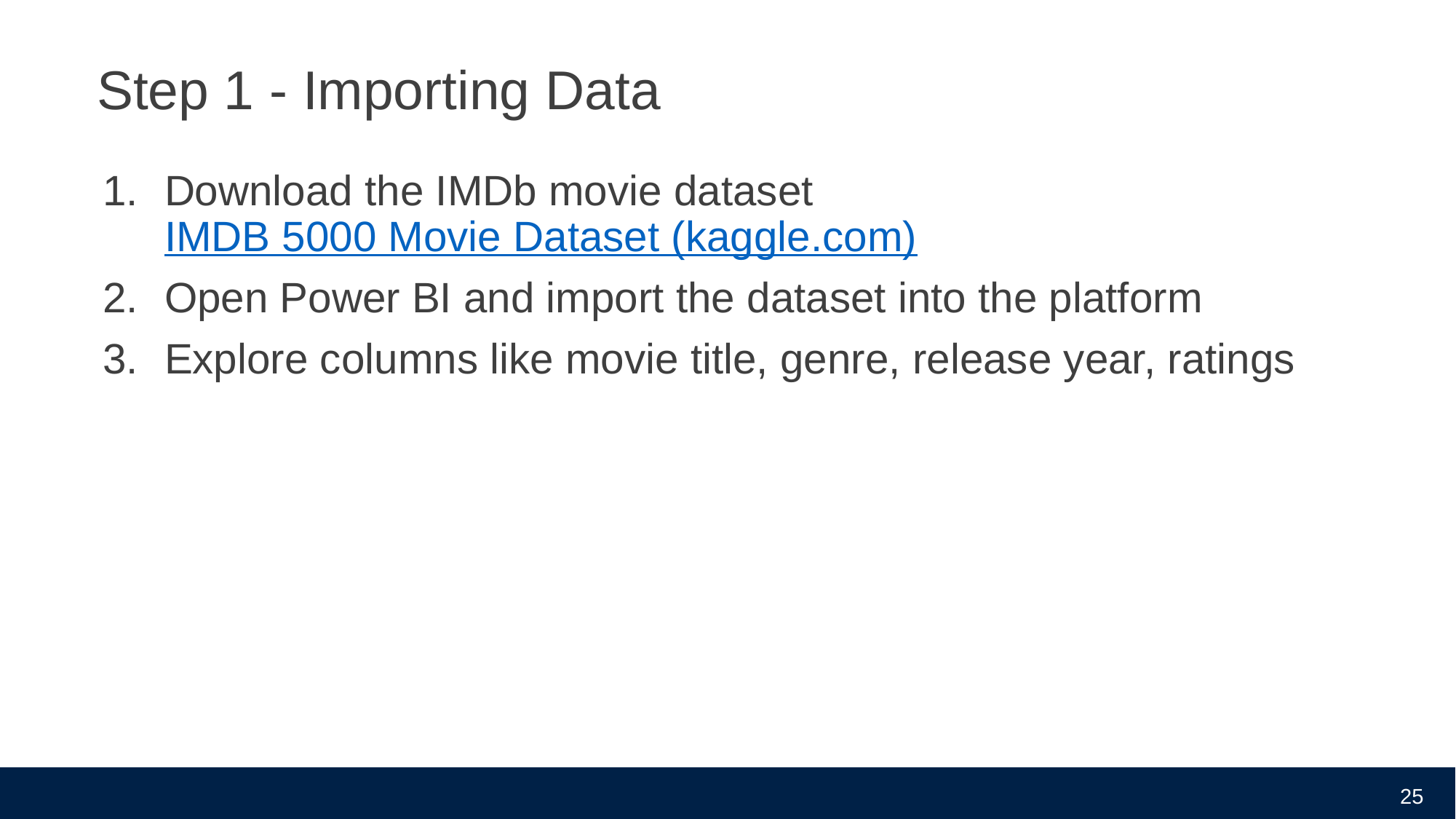

# Step 1 - Importing Data
Download the IMDb movie dataset
IMDB 5000 Movie Dataset (kaggle.com)
Open Power BI and import the dataset into the platform
Explore columns like movie title, genre, release year, ratings